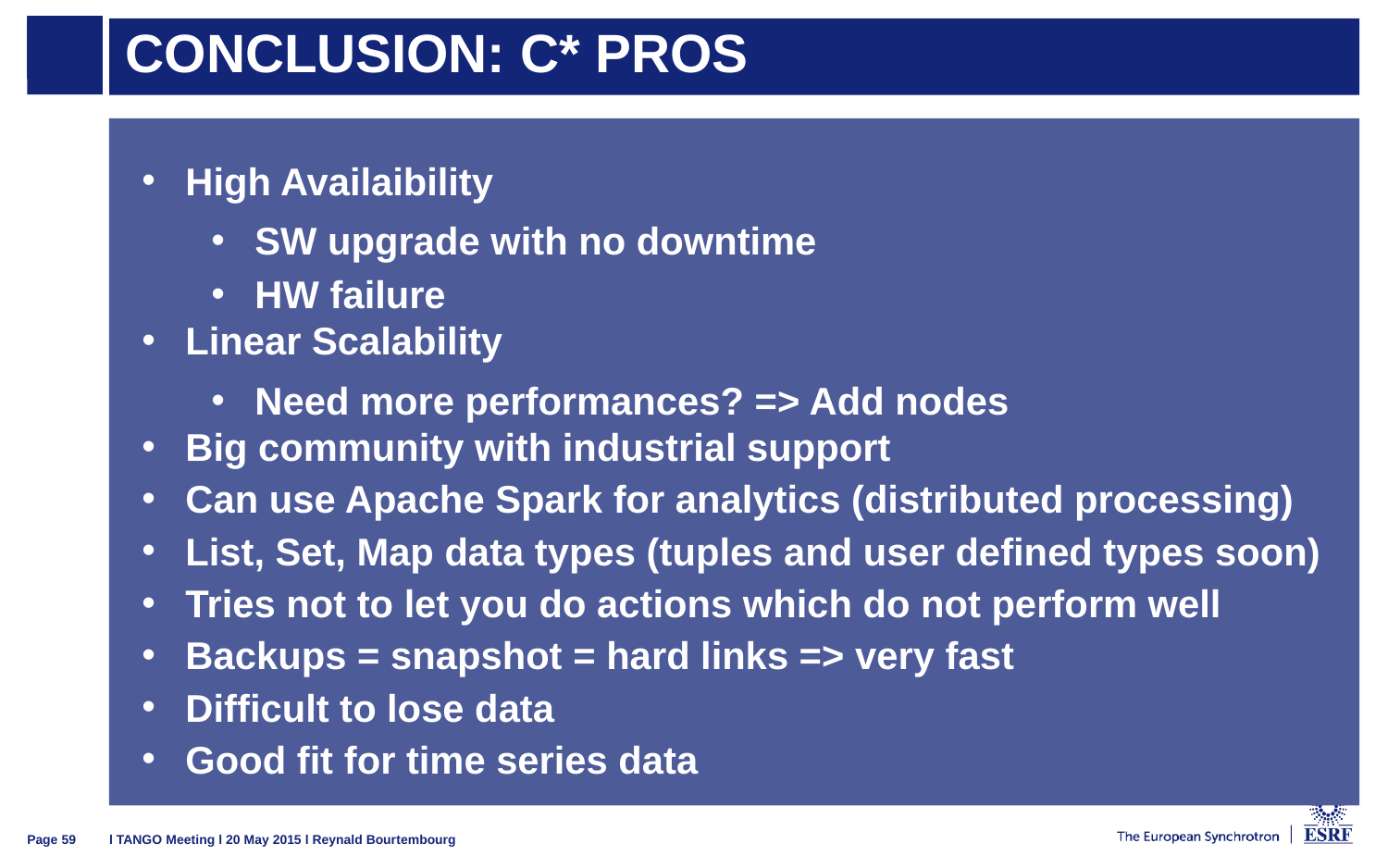

# Conclusion: C* pros
High Availaibility
SW upgrade with no downtime
HW failure
Linear Scalability
Need more performances? => Add nodes
Big community with industrial support
Can use Apache Spark for analytics (distributed processing)
List, Set, Map data types (tuples and user defined types soon)
Tries not to let you do actions which do not perform well
Backups = snapshot = hard links => very fast
Difficult to lose data
Good fit for time series data
l TANGO Meeting l 20 May 2015 l Reynald Bourtembourg
Page 59